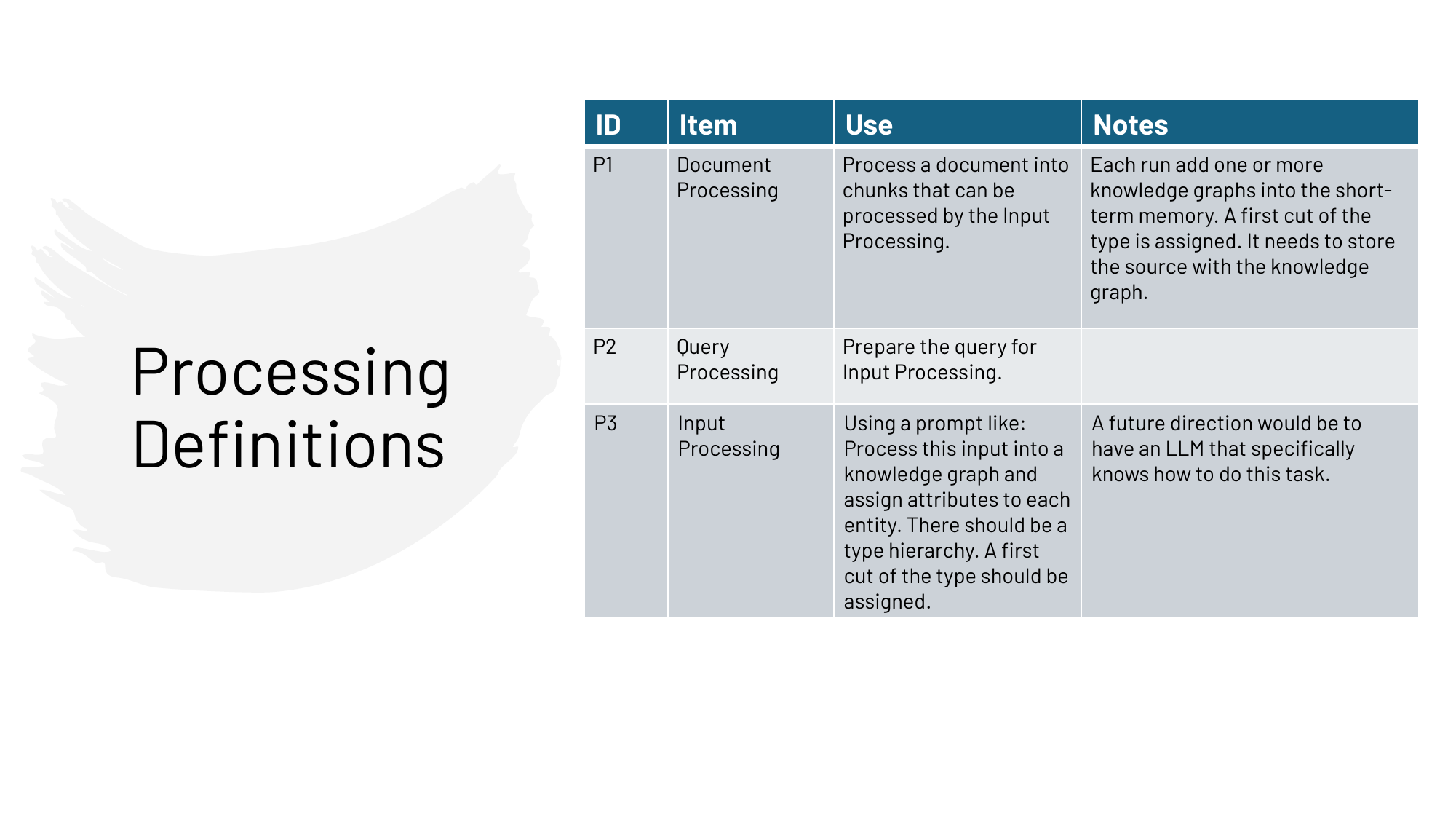

# Processing Definitions
| ID | Item | Use | Notes |
| --- | --- | --- | --- |
| P1 | Document Processing | Process a document into chunks that can be processed by the Input Processing. | Each run add one or more knowledge graphs into the short-term memory. A first cut of the type is assigned. It needs to store the source with the knowledge graph. |
| P2 | Query Processing | Prepare the query for Input Processing. |  |
| P3 | Input Processing | Using a prompt like: Process this input into a knowledge graph and assign attributes to each entity. There should be a type hierarchy. A first cut of the type should be assigned. | A future direction would be to have an LLM that specifically knows how to do this task. |